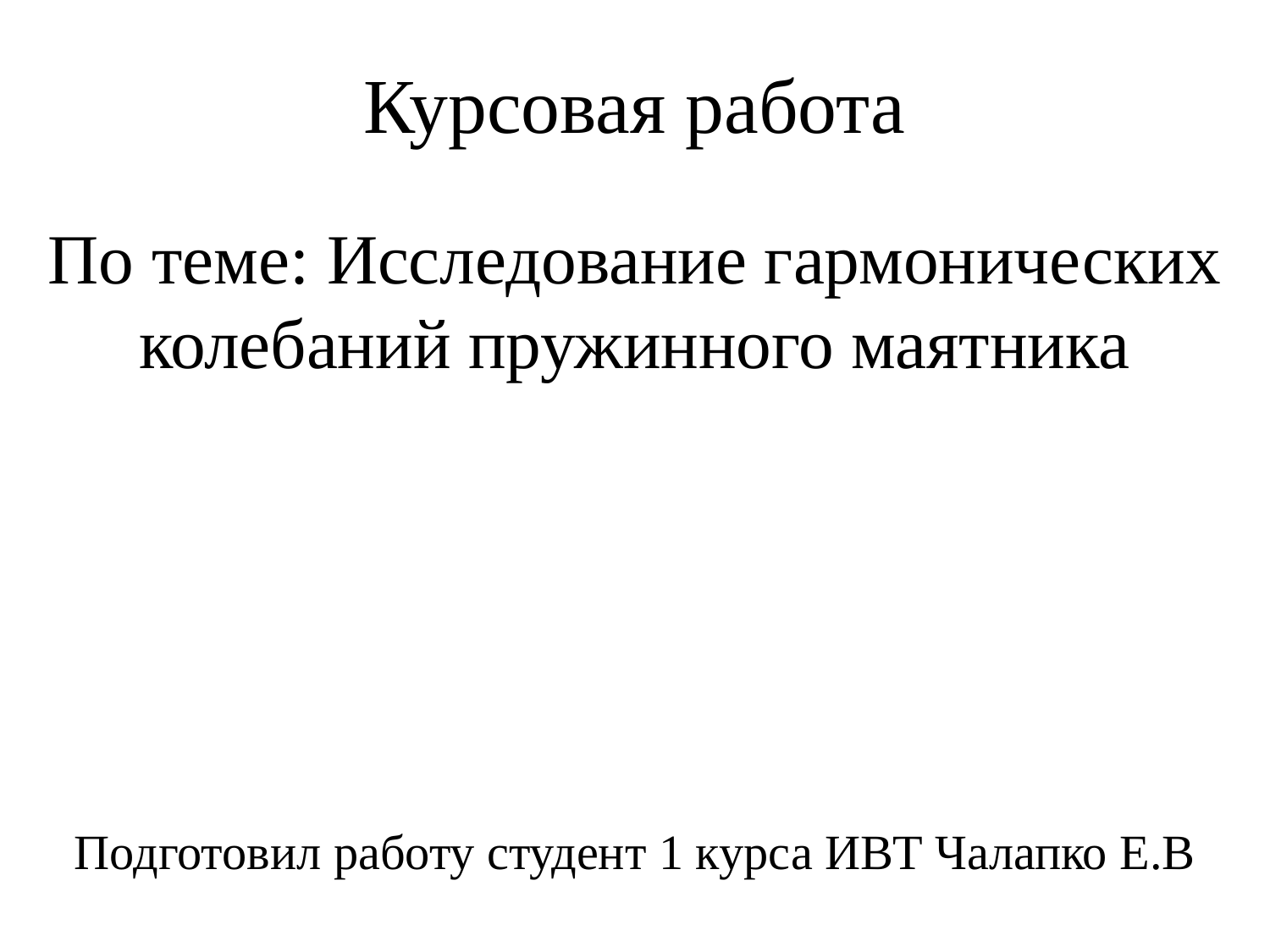

# Курсовая работа
По теме: Исследование гармонических колебаний пружинного маятника
Подготовил работу студент 1 курса ИВТ Чалапко Е.В